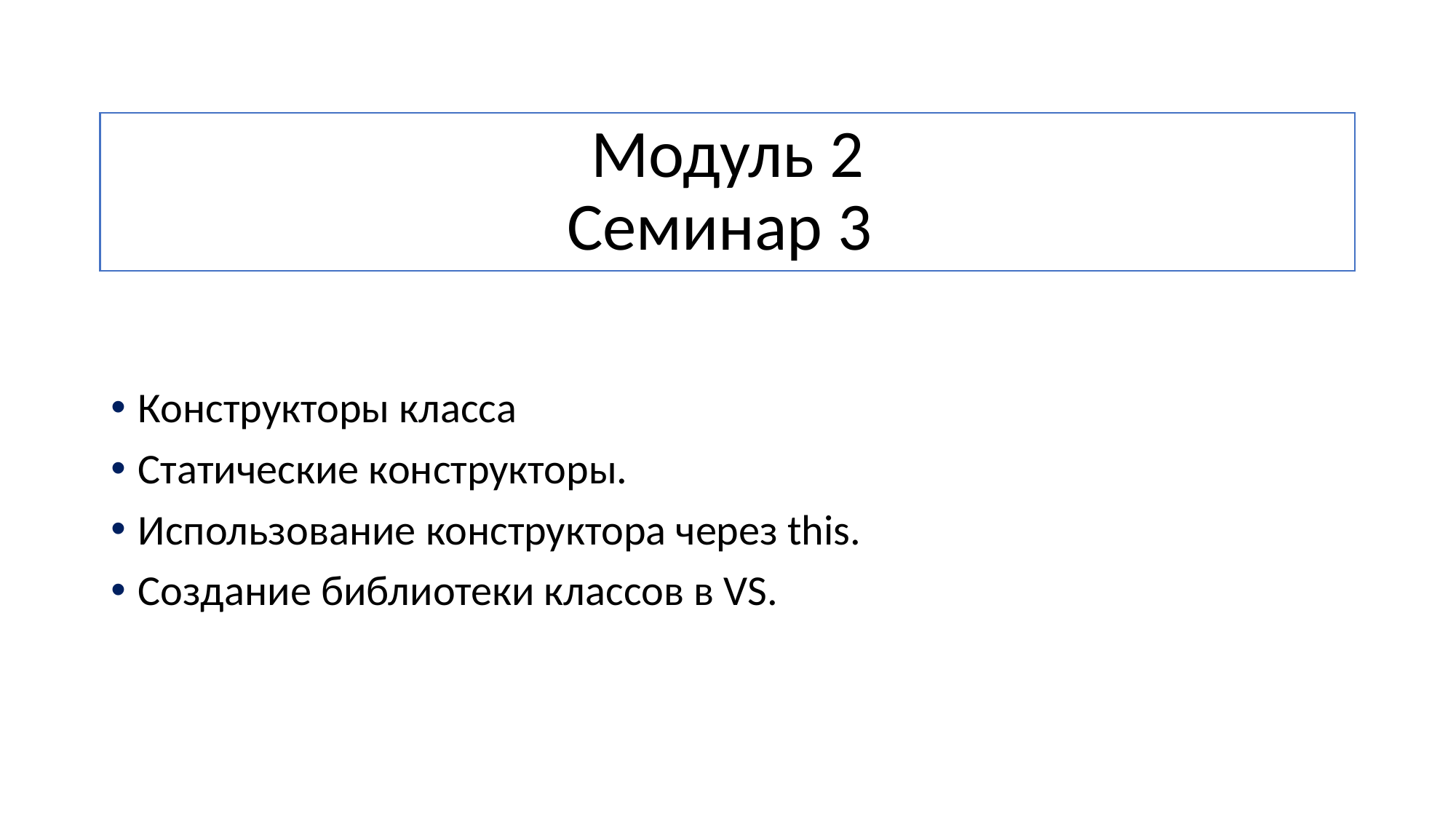

# Модуль 2 Семинар 3
Конструкторы класса
Статические конструкторы.
Использование конструктора через this.
Создание библиотеки классов в VS.